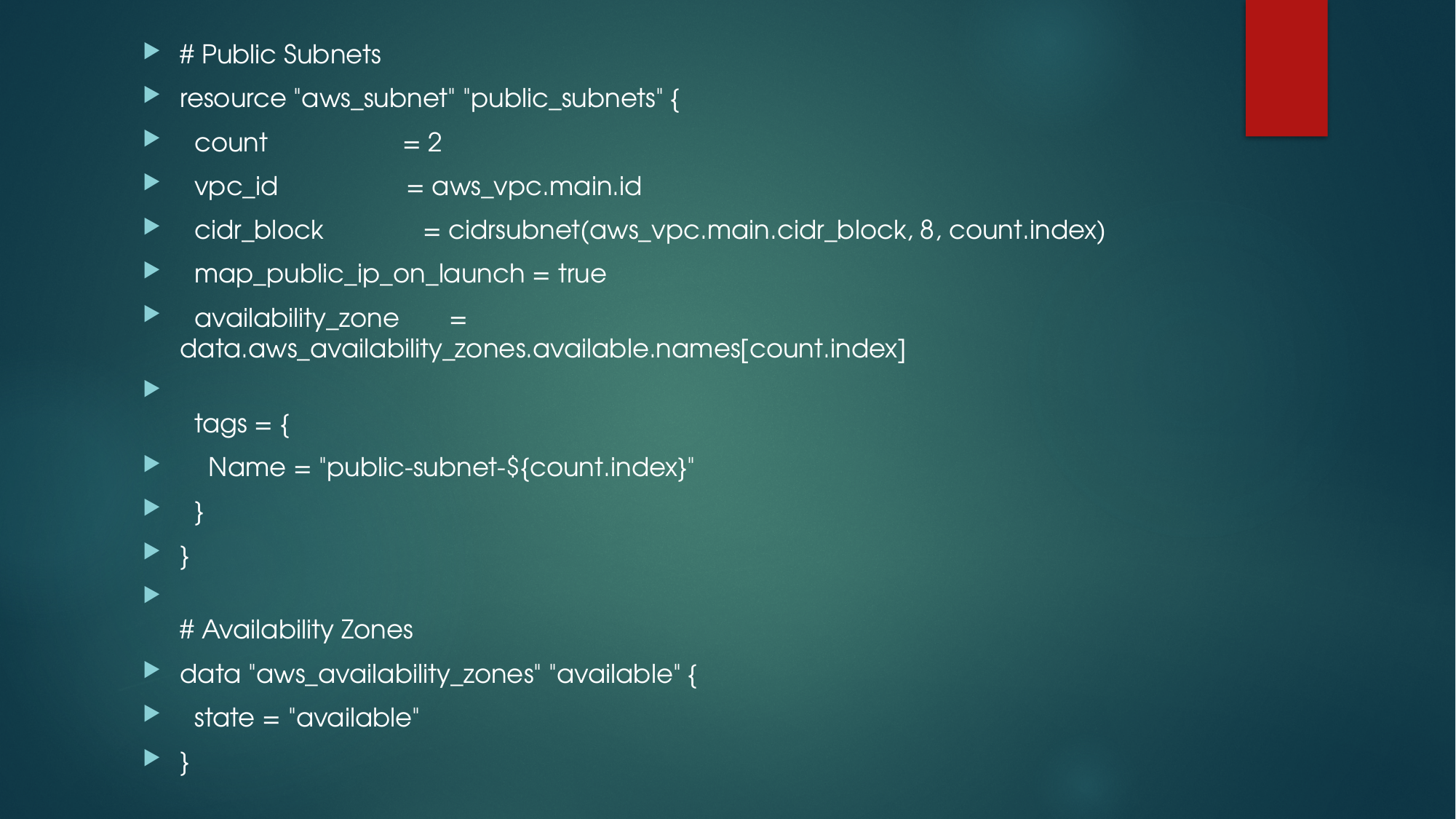

# Public Subnets
resource "aws_subnet" "public_subnets" {
  count                   = 2
  vpc_id                  = aws_vpc.main.id
  cidr_block              = cidrsubnet(aws_vpc.main.cidr_block, 8, count.index)
  map_public_ip_on_launch = true
  availability_zone       = data.aws_availability_zones.available.names[count.index]
  tags = {
    Name = "public-subnet-${count.index}"
  }
}
# Availability Zones
data "aws_availability_zones" "available" {
  state = "available"
}